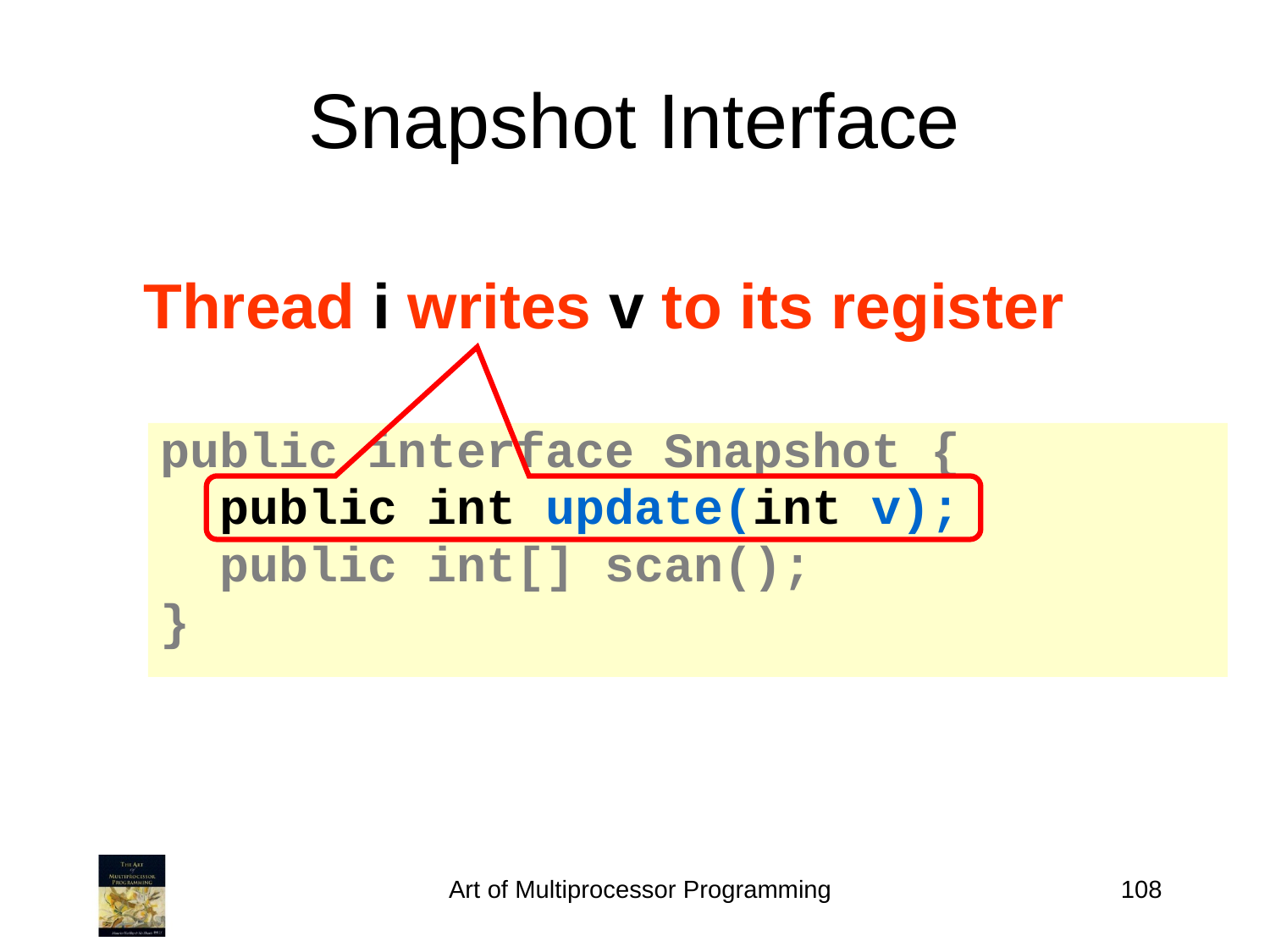

Snapshot Interface
Thread i writes v to its register
public interface Snapshot {
  public int update(int v);
  public int[] scan();
}

Art of Multiprocessor Programming
108